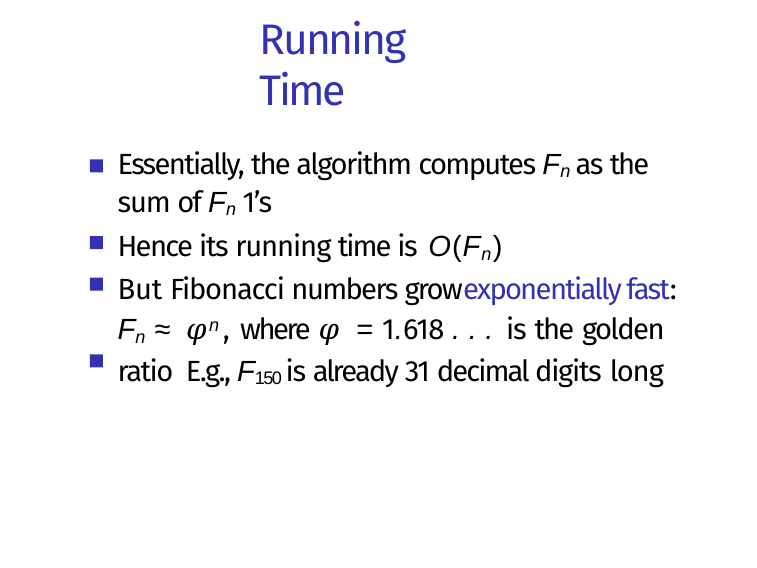

# Running Time
Essentially, the algorithm computes Fn as the  sum of Fn 1’s
Hence its running time is O(Fn)
But Fibonacci numbers growexponentially fast:  Fn ≈ 𝜑n, where 𝜑 = 1.618 . . . is the golden ratio  E.g., F150 is already 31 decimal digits long